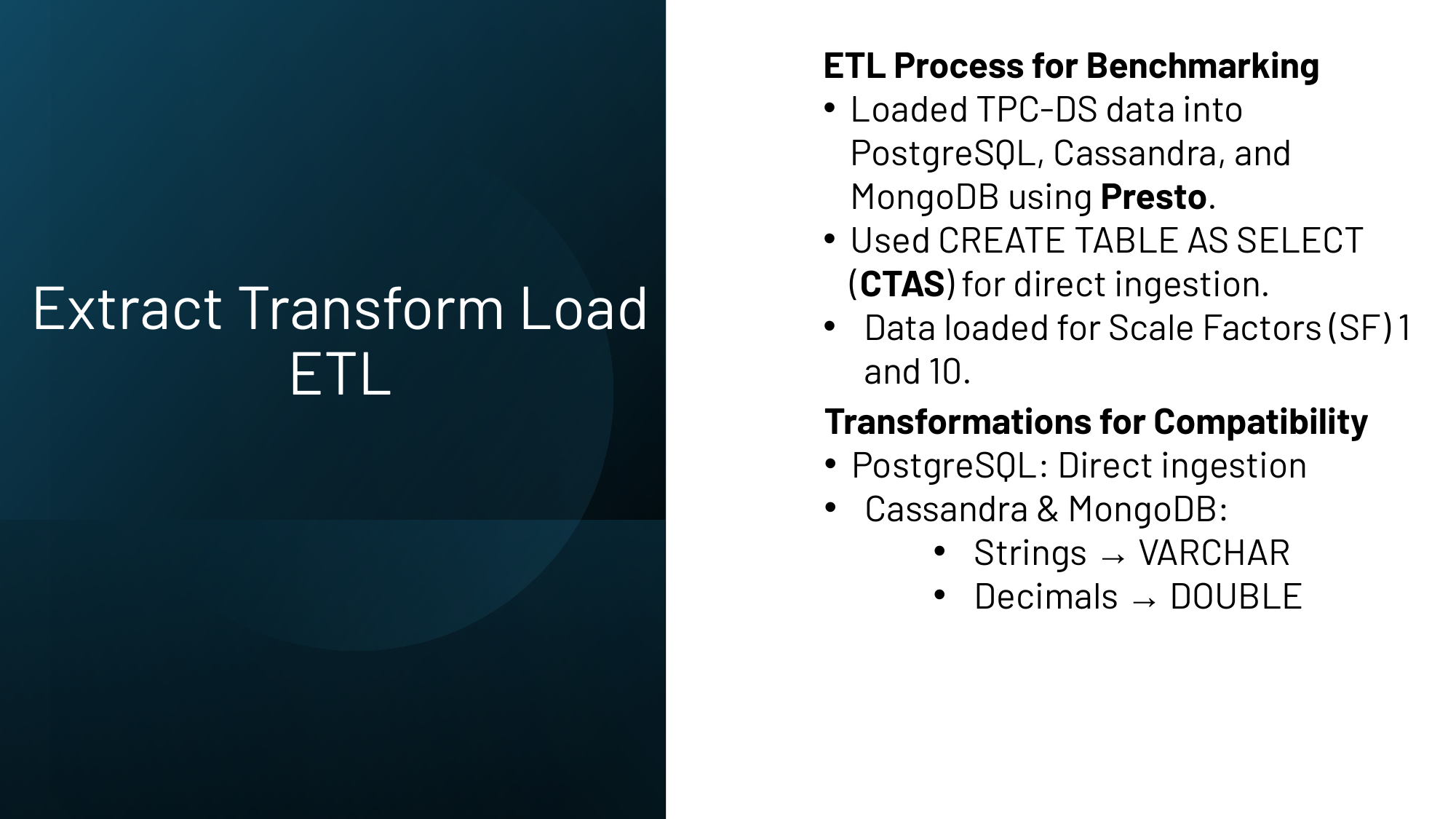

ETL Process for Benchmarking​
Loaded TPC-DS data into PostgreSQL, Cassandra, and MongoDB using Presto.​
Used CREATE TABLE AS SELECT (CTAS) for direct ingestion.​
Data loaded for Scale Factors (SF) 1 and 10.

# Extract Transform Load ETL

Transformations for Compatibility
PostgreSQL: Direct ingestion
Cassandra & MongoDB:
Strings → VARCHAR
Decimals → DOUBLE